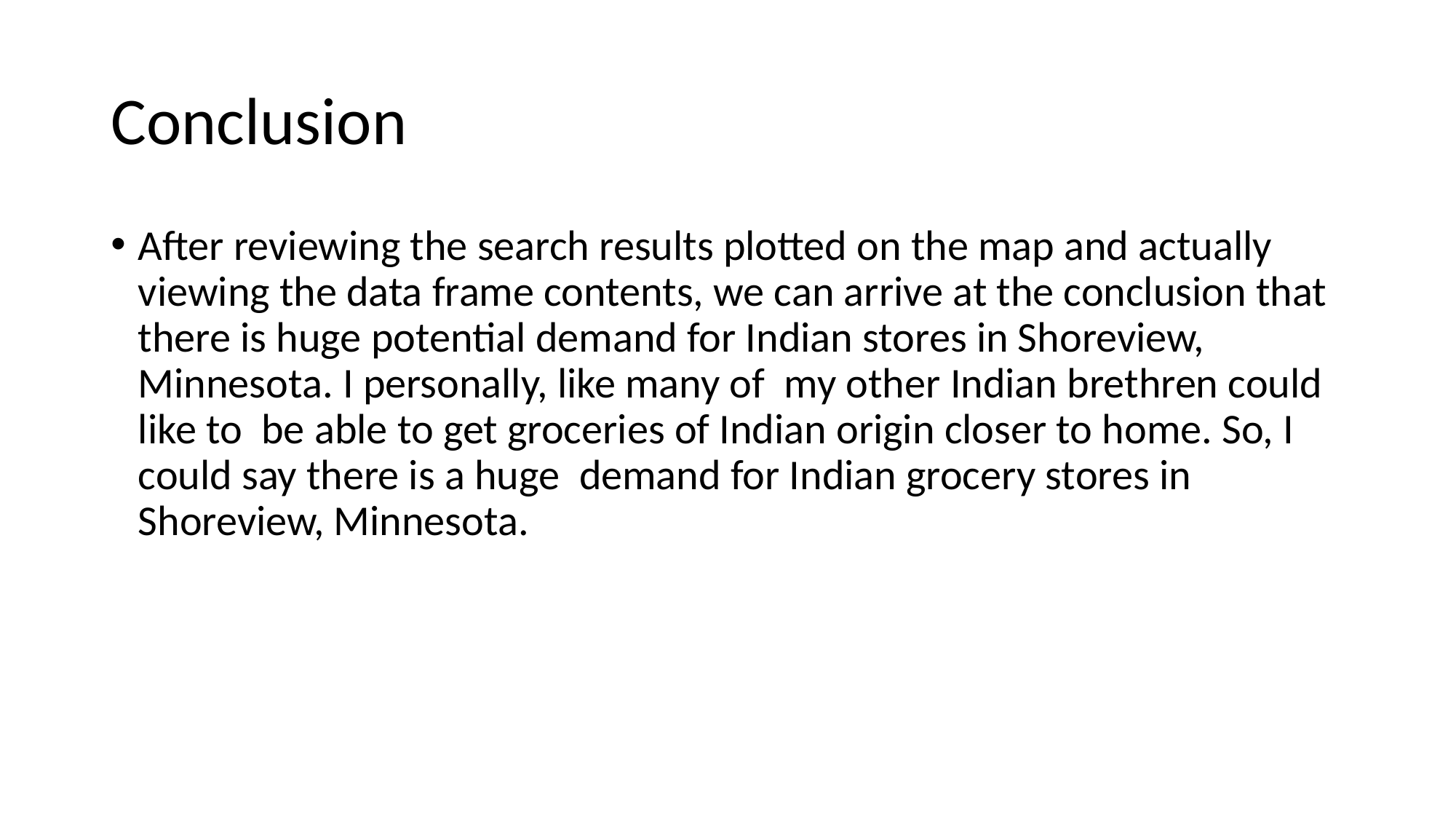

# Conclusion
After reviewing the search results plotted on the map and actually viewing the data frame contents, we can arrive at the conclusion that there is huge potential demand for Indian stores in Shoreview, Minnesota. I personally, like many of  my other Indian brethren could like to  be able to get groceries of Indian origin closer to home. So, I could say there is a huge  demand for Indian grocery stores in Shoreview, Minnesota.